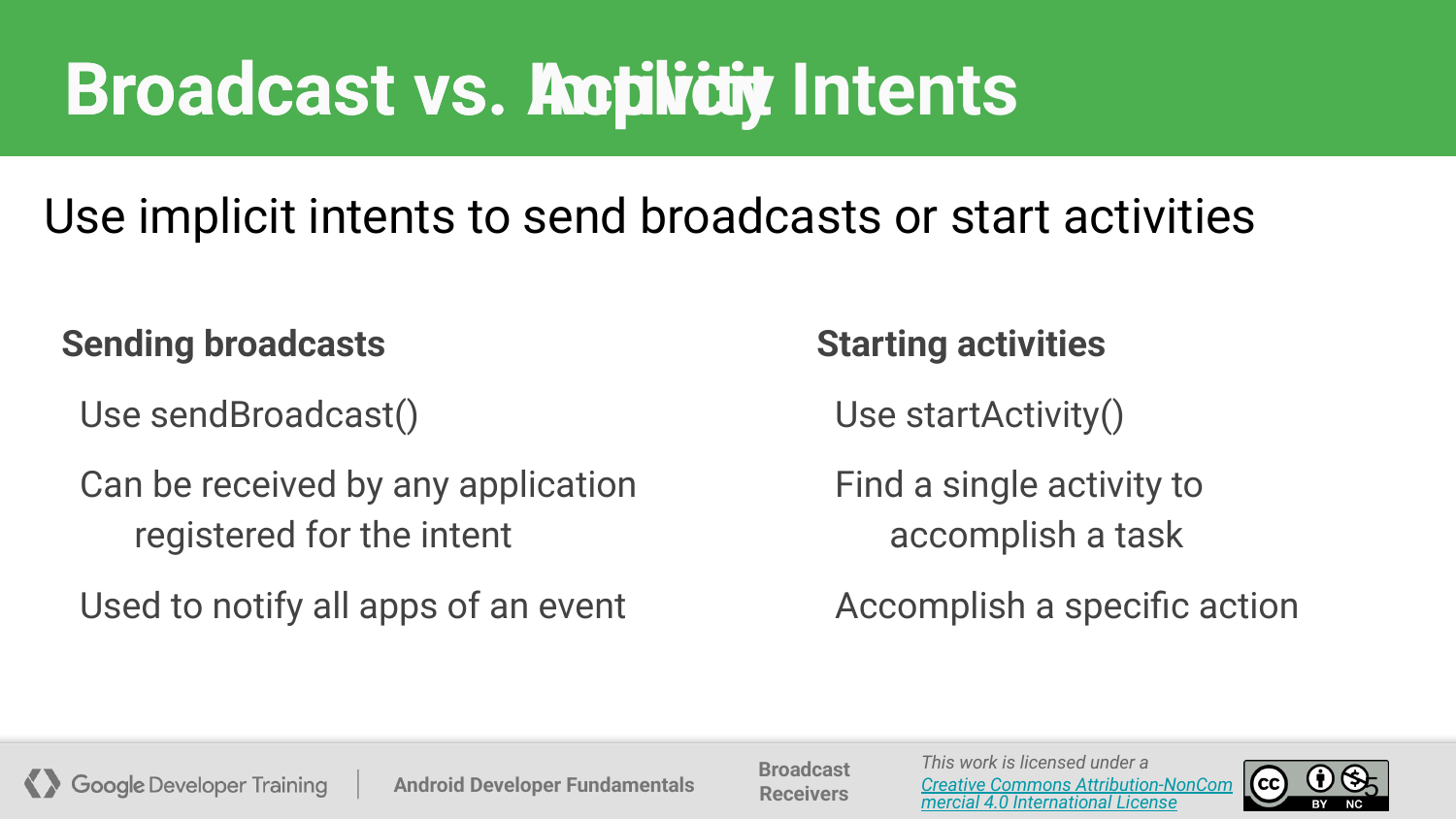

Broadcast vs. Implicit Intents
# Broadcast vs. Activity
Use implicit intents to send broadcasts or start activities
Sending broadcasts
Use sendBroadcast()
Can be received by any application registered for the intent
Used to notify all apps of an event
Starting activities
Use startActivity()
Find a single activity to accomplish a task
Accomplish a specific action

5